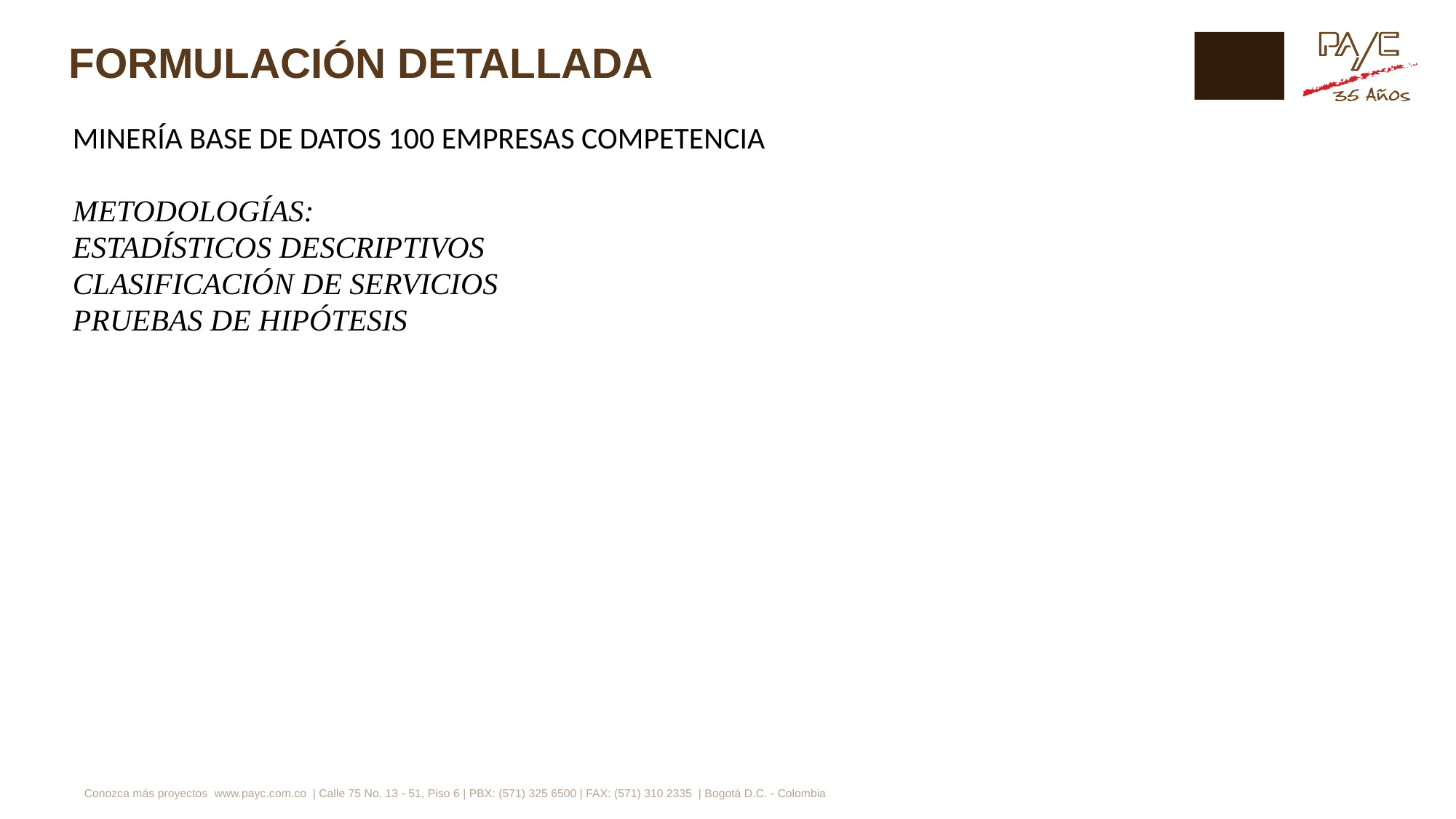

# FORMULACIÓN DETALLADA
MINERÍA BASE DE DATOS 100 EMPRESAS COMPETENCIA

METODOLOGÍAS:
ESTADÍSTICOS DESCRIPTIVOS
CLASIFICACIÓN DE SERVICIOS
PRUEBAS DE HIPÓTESIS